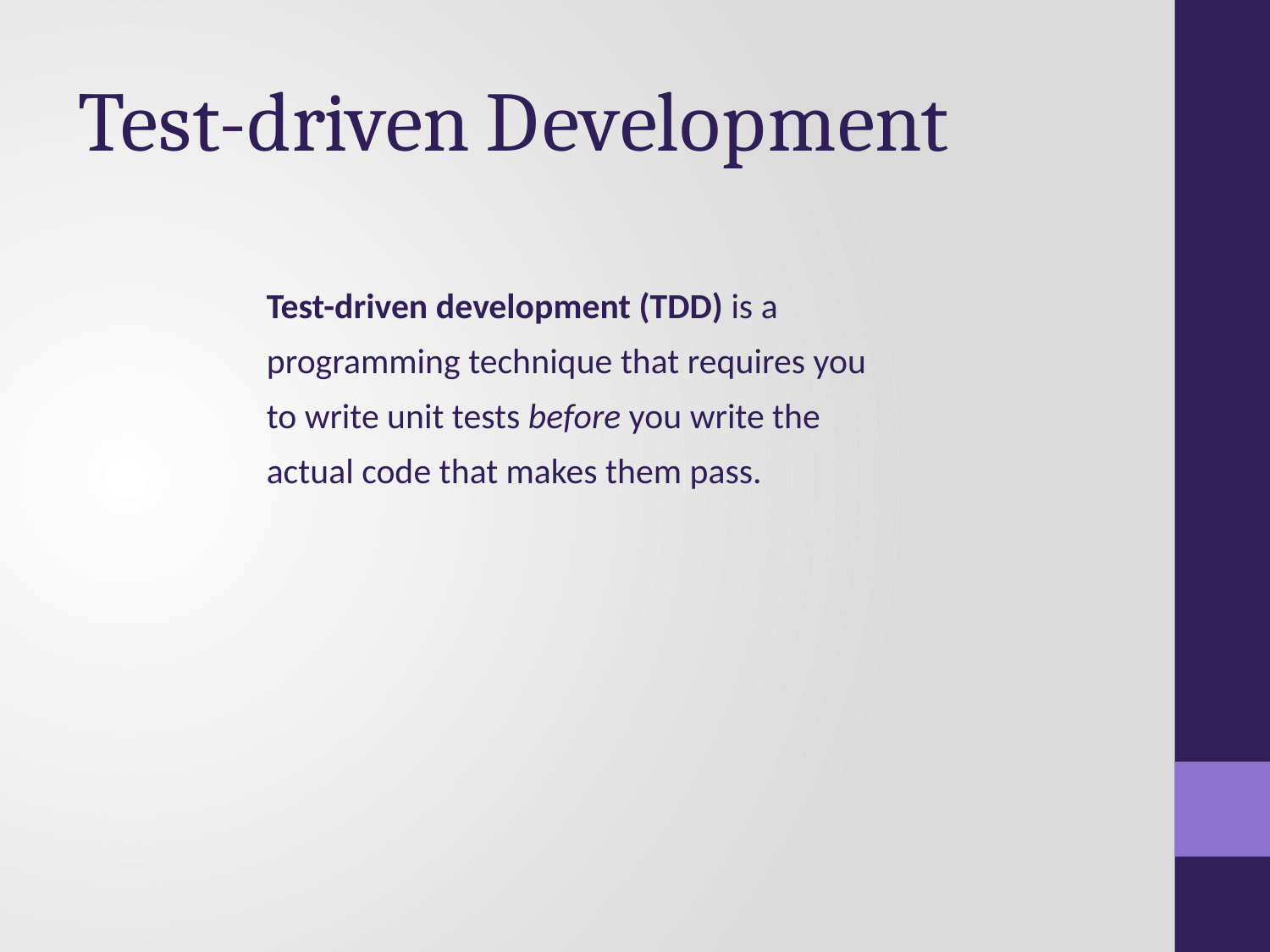

# Test-driven Development
Test-driven development (TDD) is a programming technique that requires you to write unit tests before you write the actual code that makes them pass.